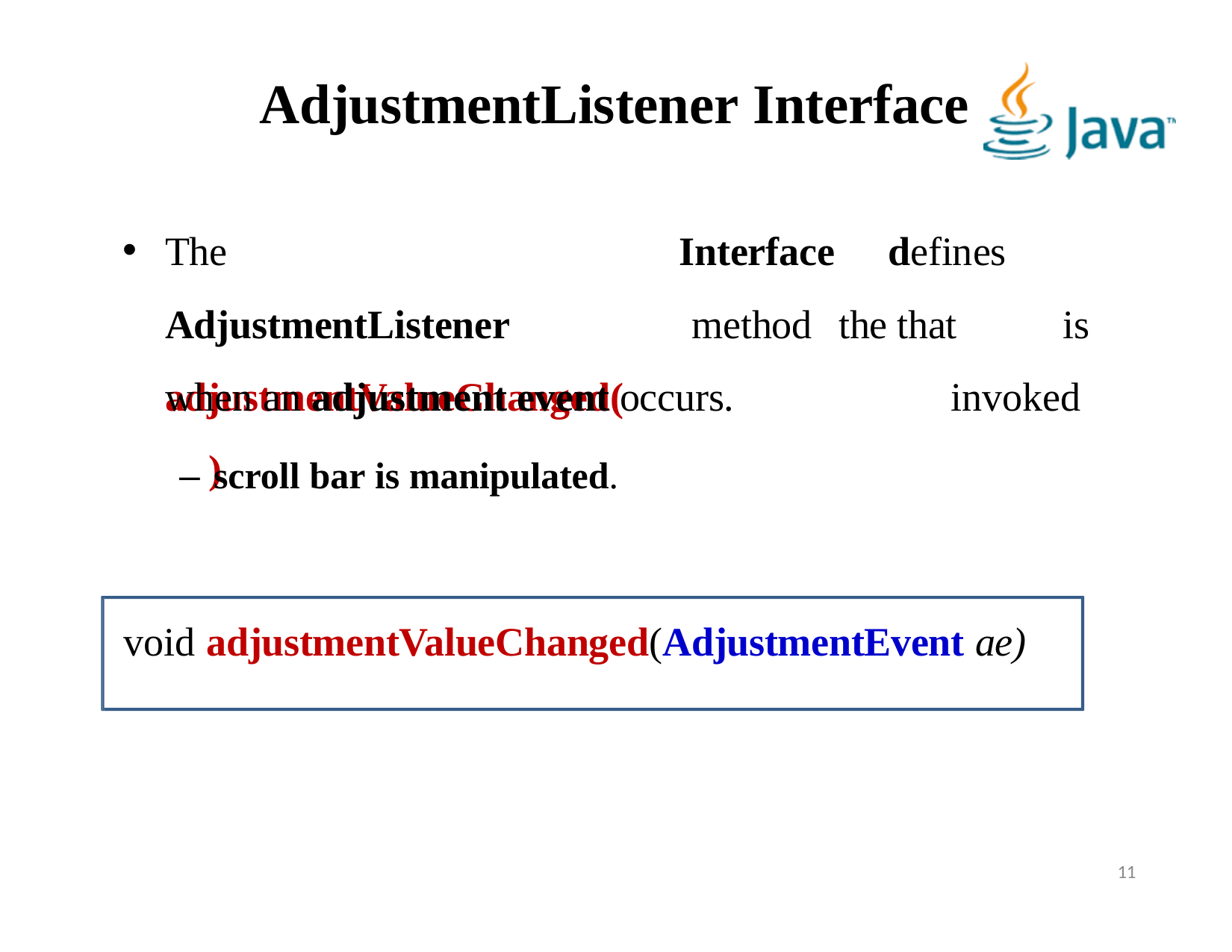

# AdjustmentListener Interface
The	AdjustmentListener adjustmentValueChanged(	)
Interface
method
defines	the that	is	invoked
when an adjustment event occurs.
– scroll bar is manipulated.

void adjustmentValueChanged(AdjustmentEvent ae)

11